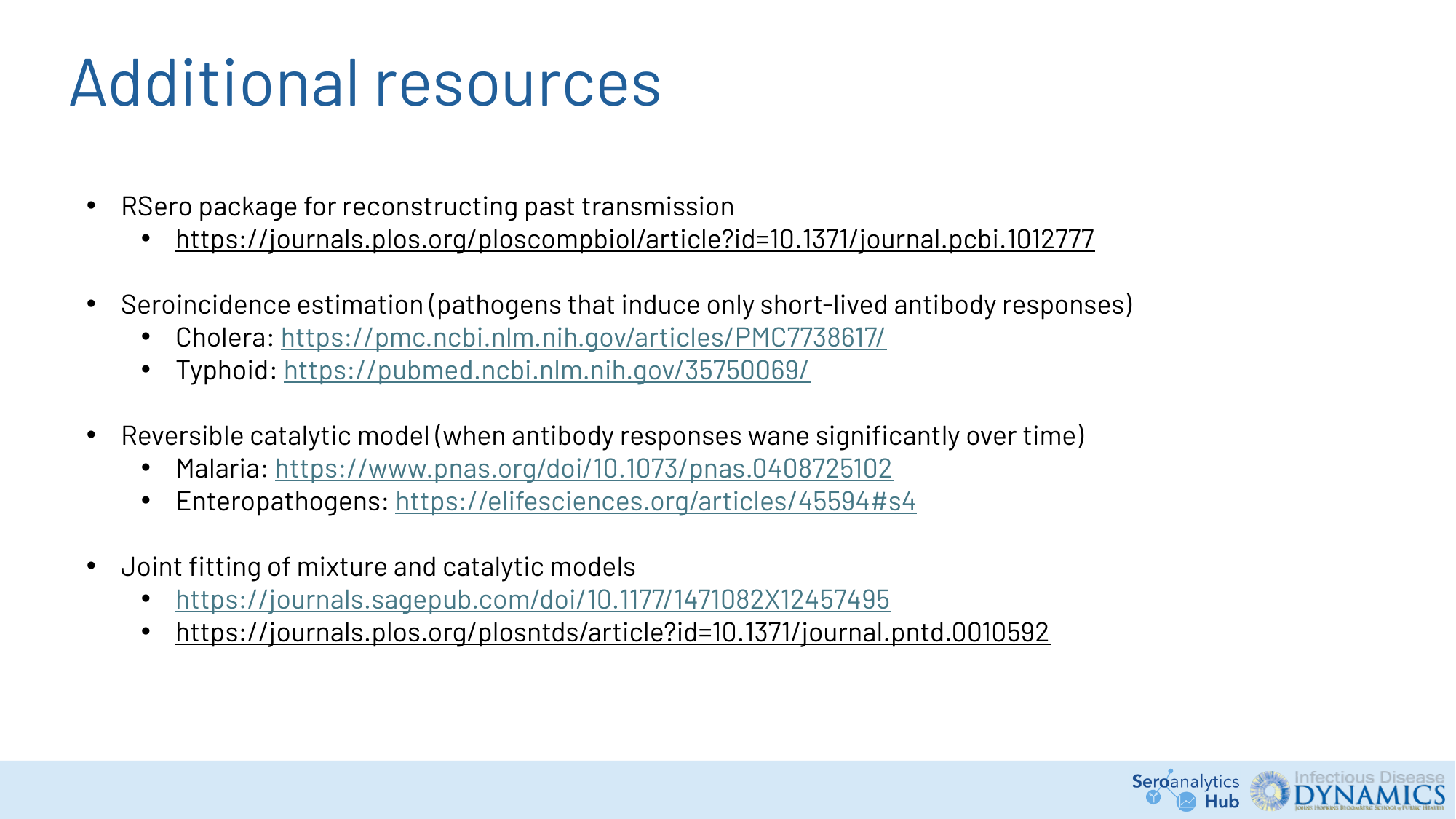

# Additional resources
RSero package for reconstructing past transmission
https://journals.plos.org/ploscompbiol/article?id=10.1371/journal.pcbi.1012777

Seroincidence estimation (pathogens that induce only short-lived antibody responses)
Cholera: https://pmc.ncbi.nlm.nih.gov/articles/PMC7738617/
Typhoid: https://pubmed.ncbi.nlm.nih.gov/35750069/

Reversible catalytic model (when antibody responses wane significantly over time)
Malaria: https://www.pnas.org/doi/10.1073/pnas.0408725102
Enteropathogens: https://elifesciences.org/articles/45594#s4

Joint fitting of mixture and catalytic models
https://journals.sagepub.com/doi/10.1177/1471082X12457495
https://journals.plos.org/plosntds/article?id=10.1371/journal.pntd.0010592